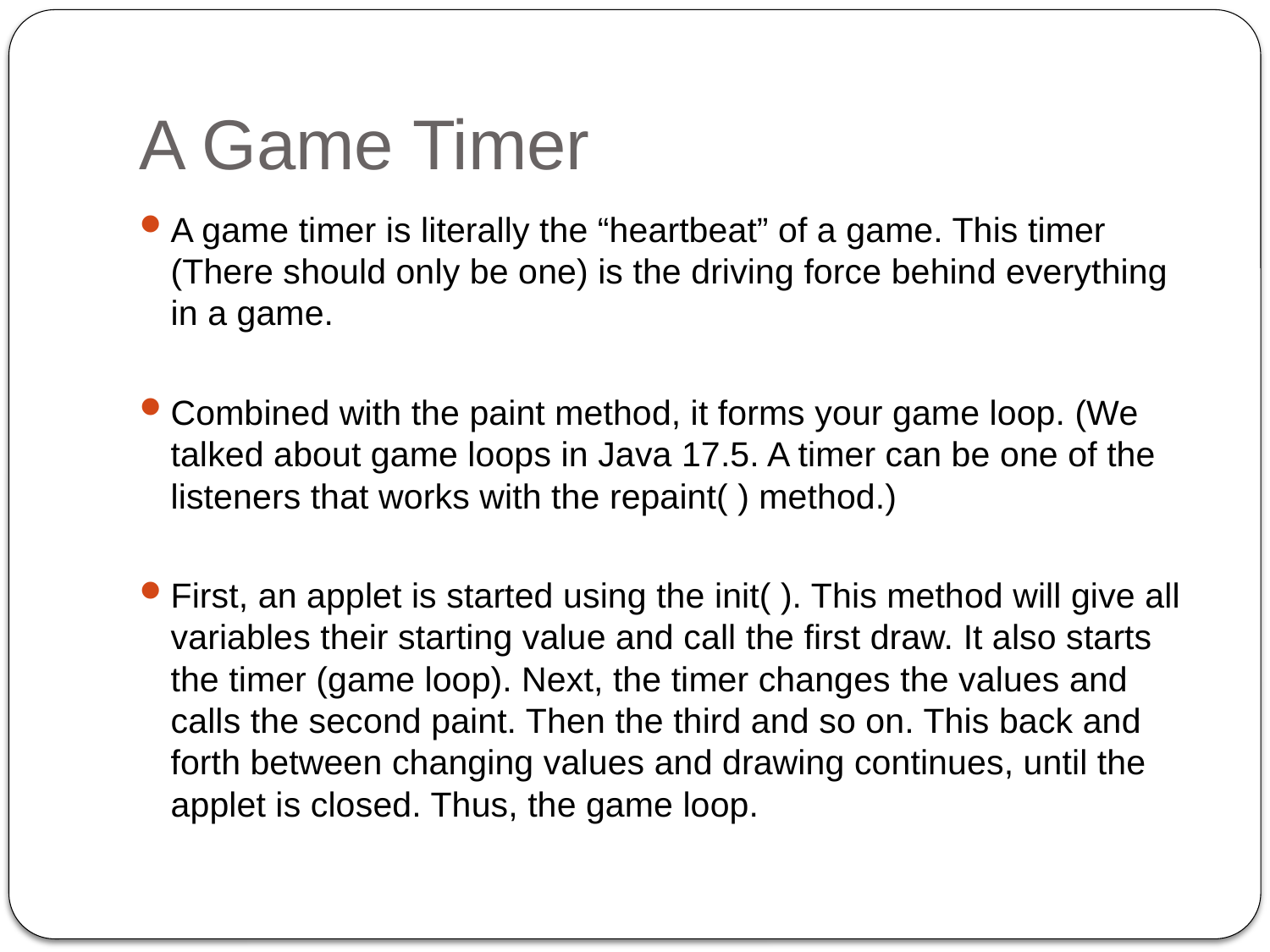

# A Game Timer
A game timer is literally the “heartbeat” of a game. This timer (There should only be one) is the driving force behind everything in a game.

Combined with the paint method, it forms your game loop. (We talked about game loops in Java 17.5. A timer can be one of the listeners that works with the repaint( ) method.)

First, an applet is started using the init( ). This method will give all variables their starting value and call the first draw. It also starts the timer (game loop). Next, the timer changes the values and calls the second paint. Then the third and so on. This back and forth between changing values and drawing continues, until the applet is closed. Thus, the game loop.